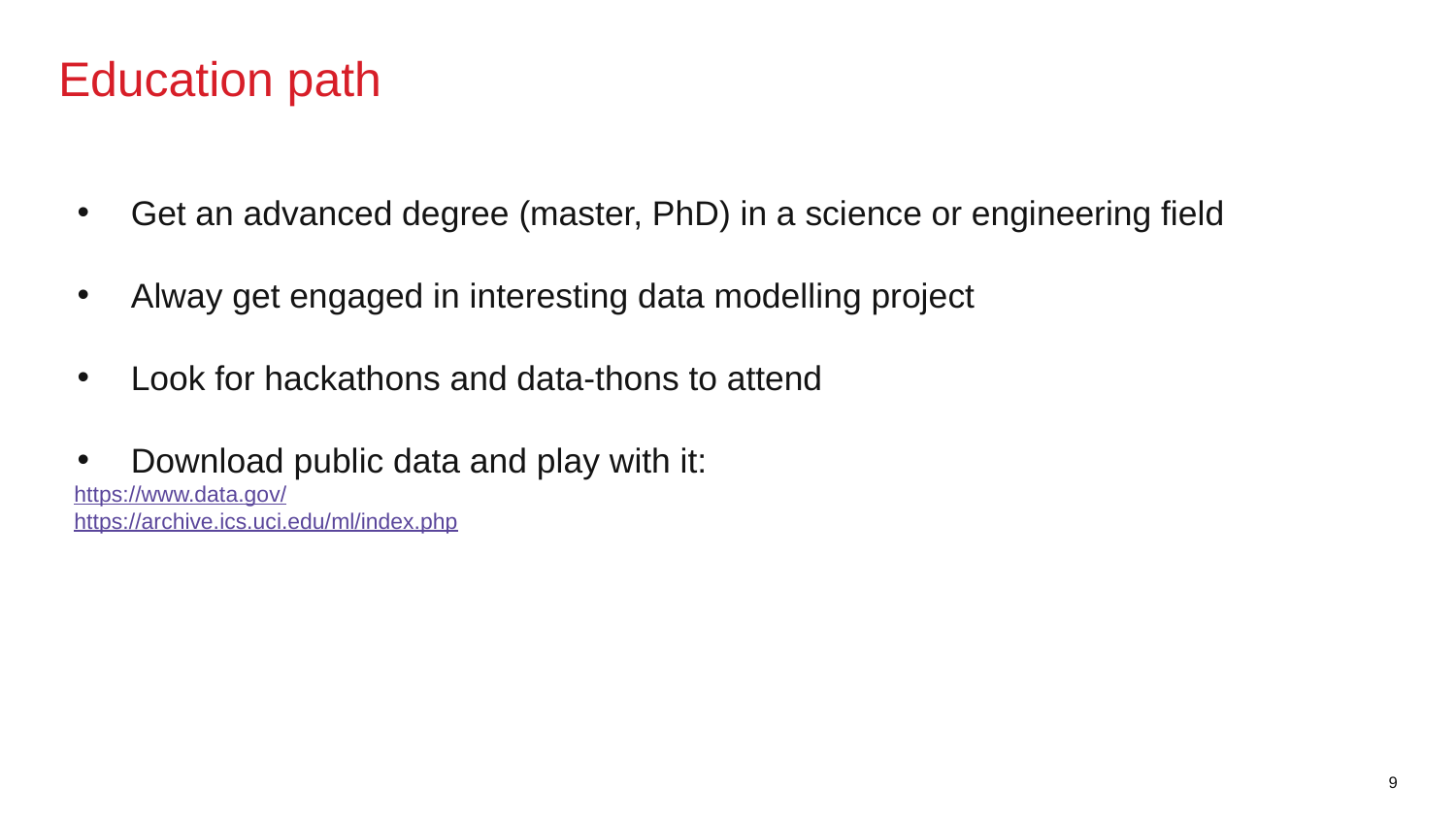

# Education path
Get an advanced degree (master, PhD) in a science or engineering field

Alway get engaged in interesting data modelling project

Look for hackathons and data-thons to attend

Download public data and play with it:
https://www.data.gov/
https://archive.ics.uci.edu/ml/index.php
9